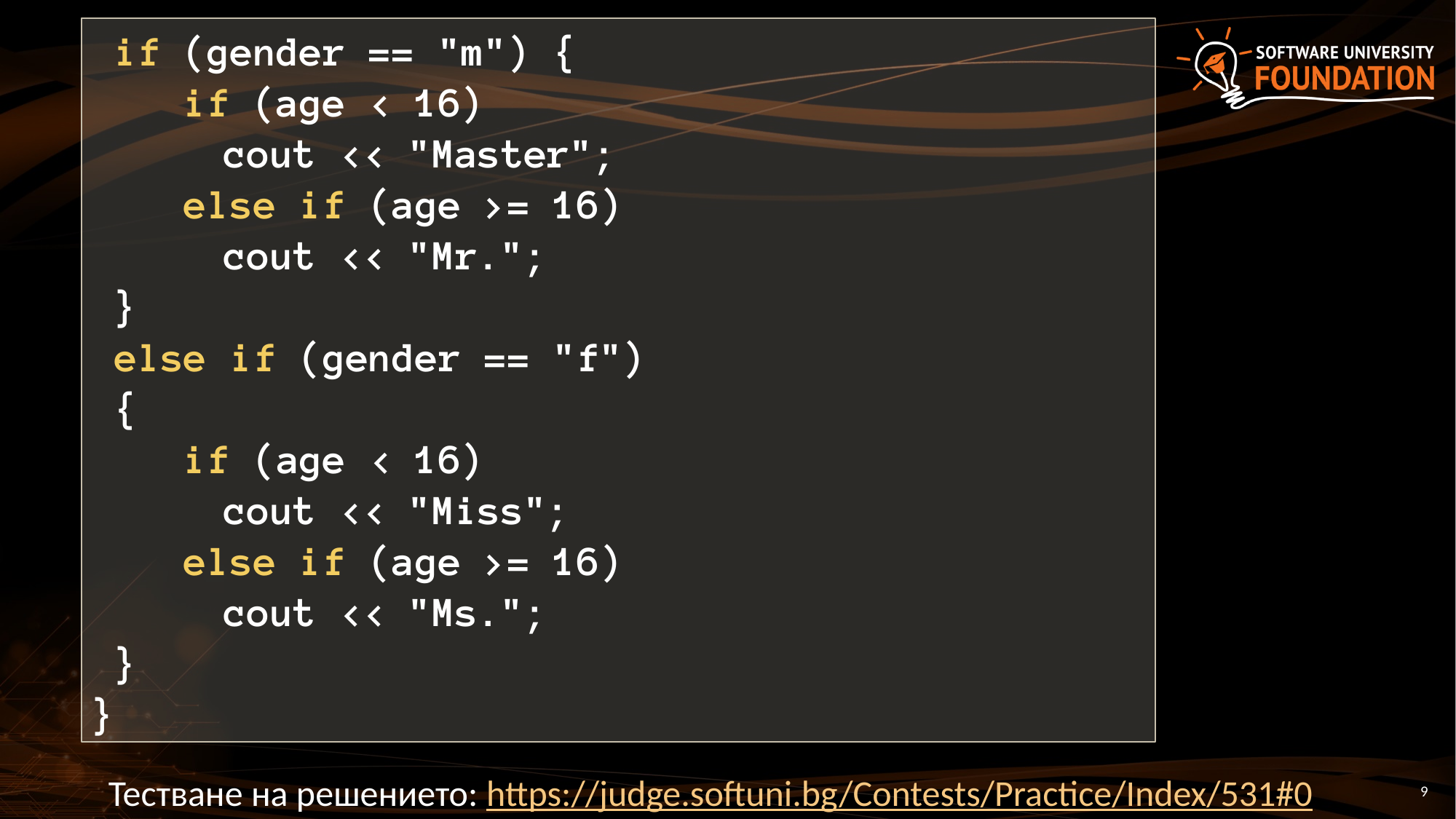

if (gender == "m") {
    if (age < 16)
	 cout << "Master";
    else if (age >= 16)
 	 cout << "Mr.";
 }
 else if (gender == "f")
 {
    if (age < 16)
	 cout << "Miss";
    else if (age >= 16)
	 cout << "Ms.";
 }
}
  Тестване на решението: https://judge.softuni.bg/Contests/Practice/Index/531#0
9